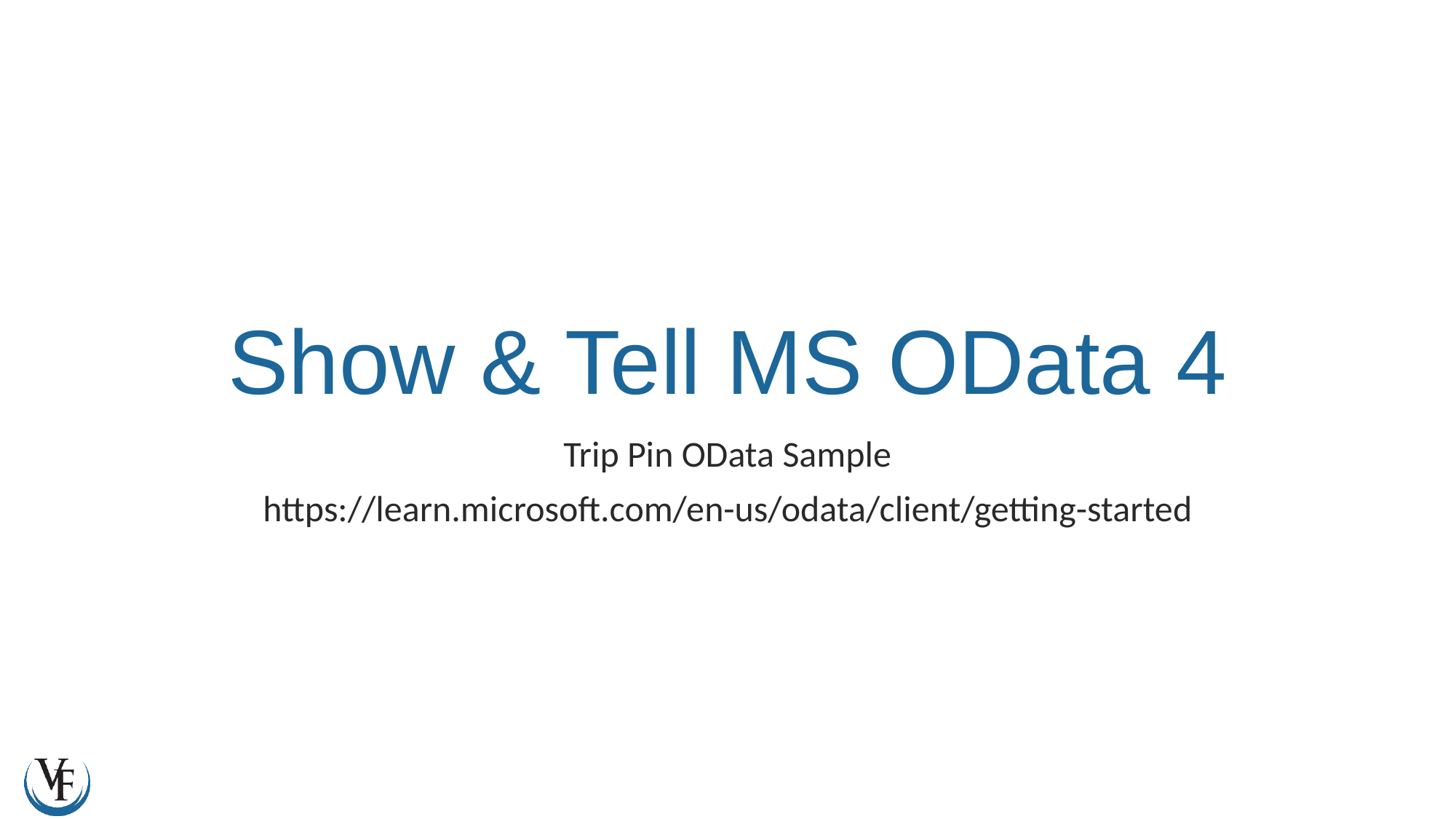

# Show & Tell MS OData 4
Trip Pin OData Sample
https://learn.microsoft.com/en-us/odata/client/getting-started